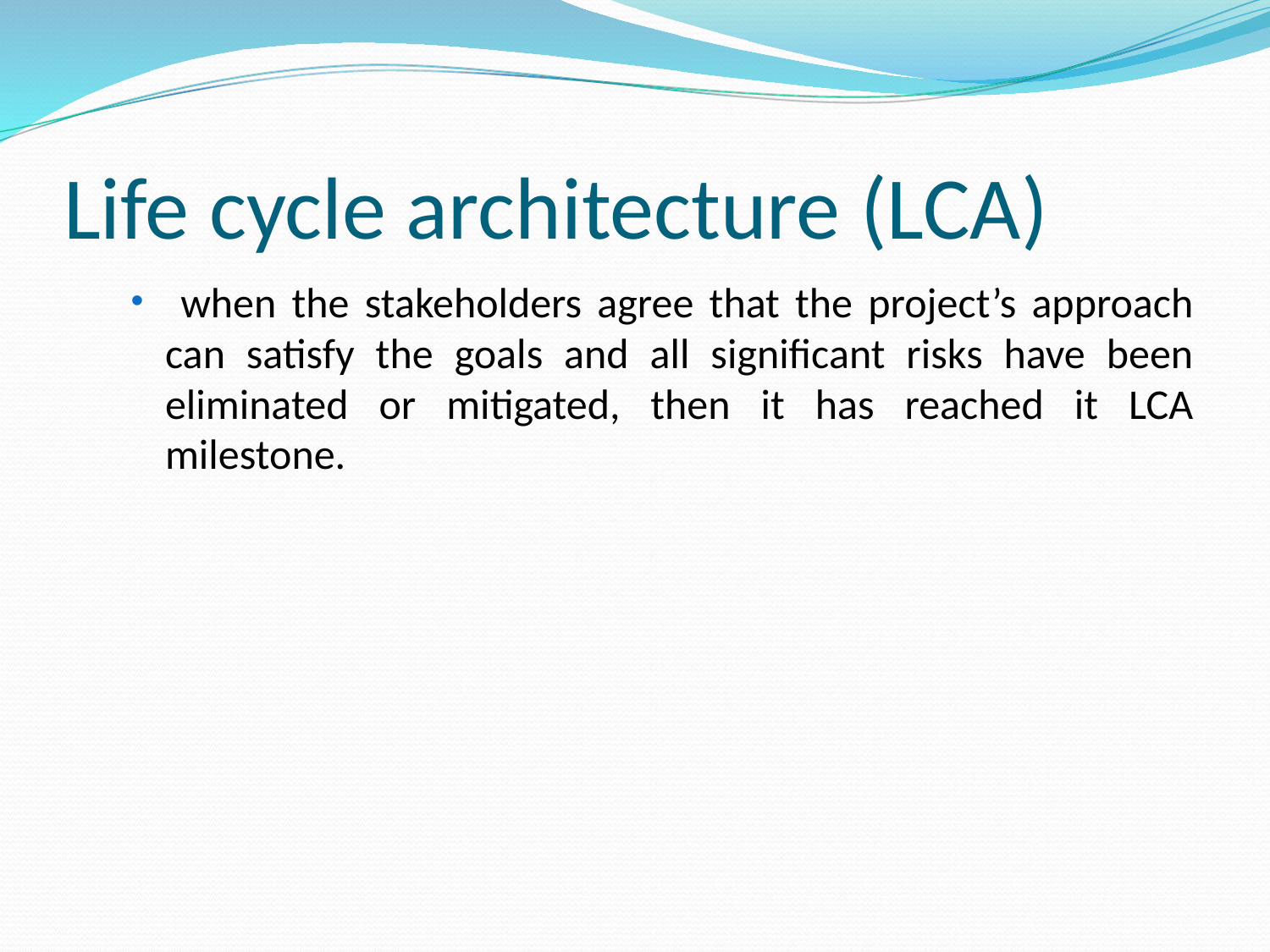

# Life cycle architecture (LCA)
 when the stakeholders agree that the project’s approach can satisfy the goals and all significant risks have been eliminated or mitigated, then it has reached it LCA milestone.